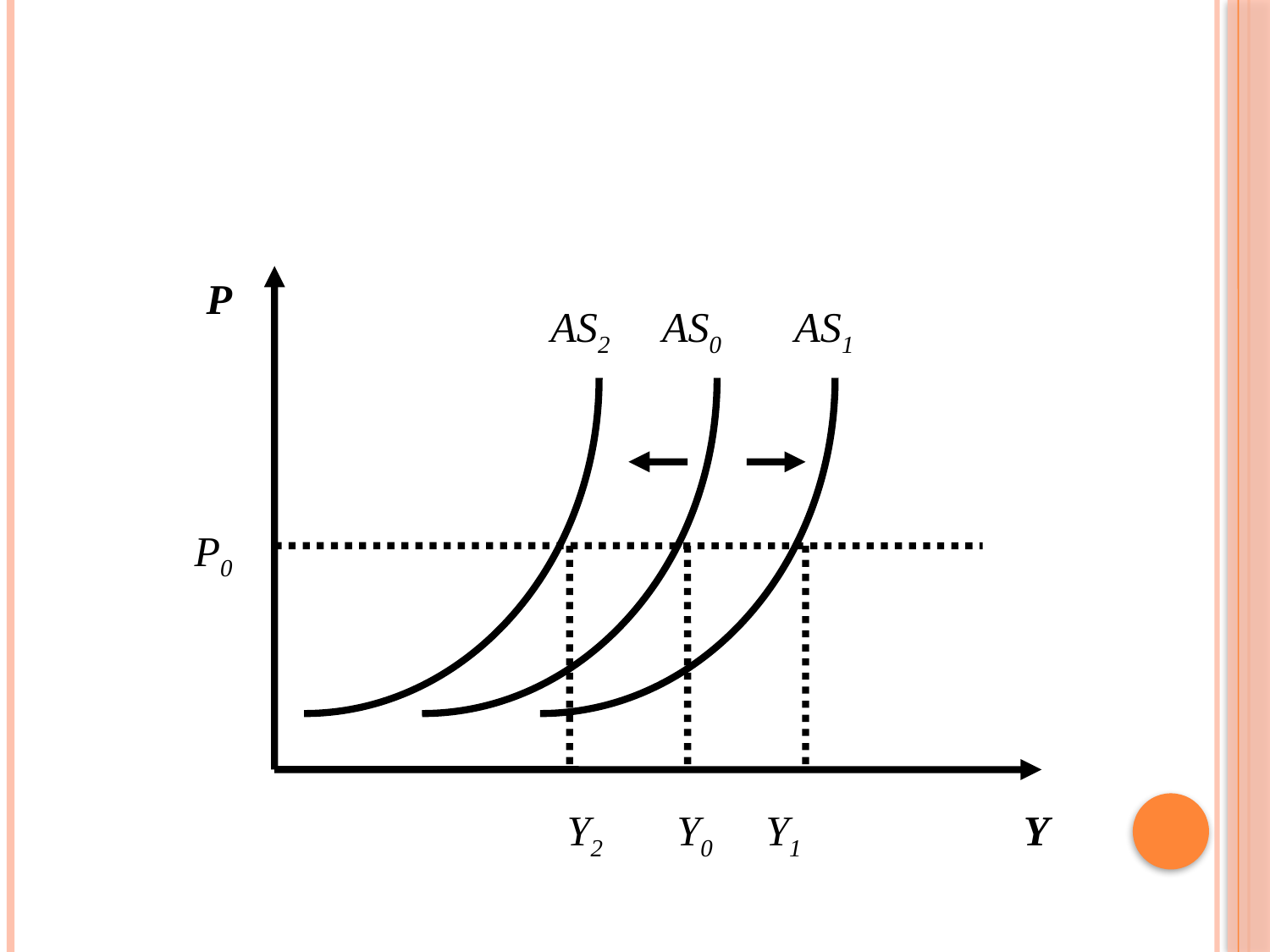

P

AS2     AS0       AS1

P0

 Y2       Y0     Y1                     Y